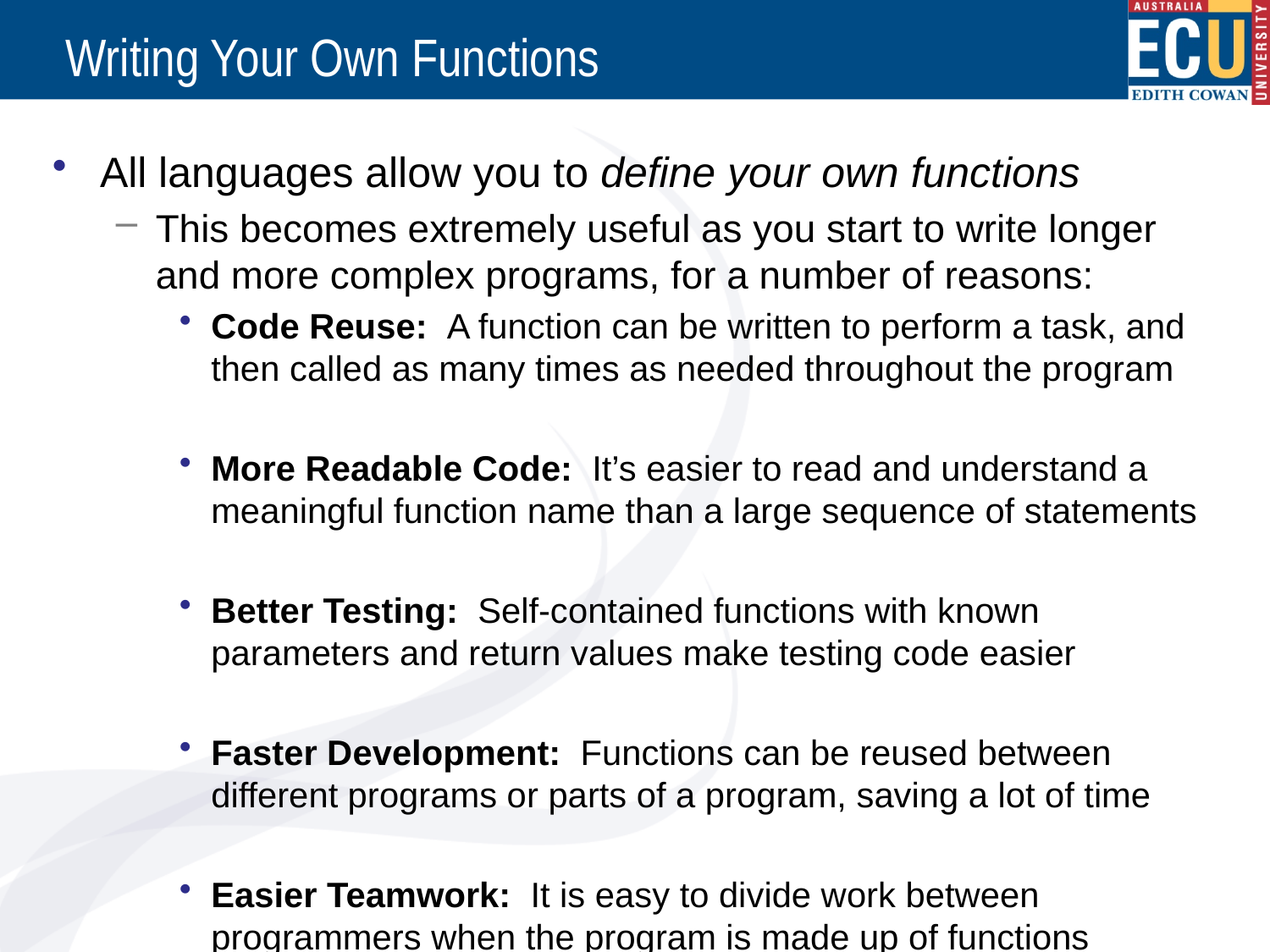

# Writing Your Own Functions
All languages allow you to define your own functions
This becomes extremely useful as you start to write longer and more complex programs, for a number of reasons:
Code Reuse:  A function can be written to perform a task, and then called as many times as needed throughout the program

More Readable Code:  It’s easier to read and understand a meaningful function name than a large sequence of statements

Better Testing:  Self-contained functions with known parameters and return values make testing code easier

Faster Development:  Functions can be reused between different programs or parts of a program, saving a lot of time

Easier Teamwork:  It is easy to divide work between programmers when the program is made up of functions